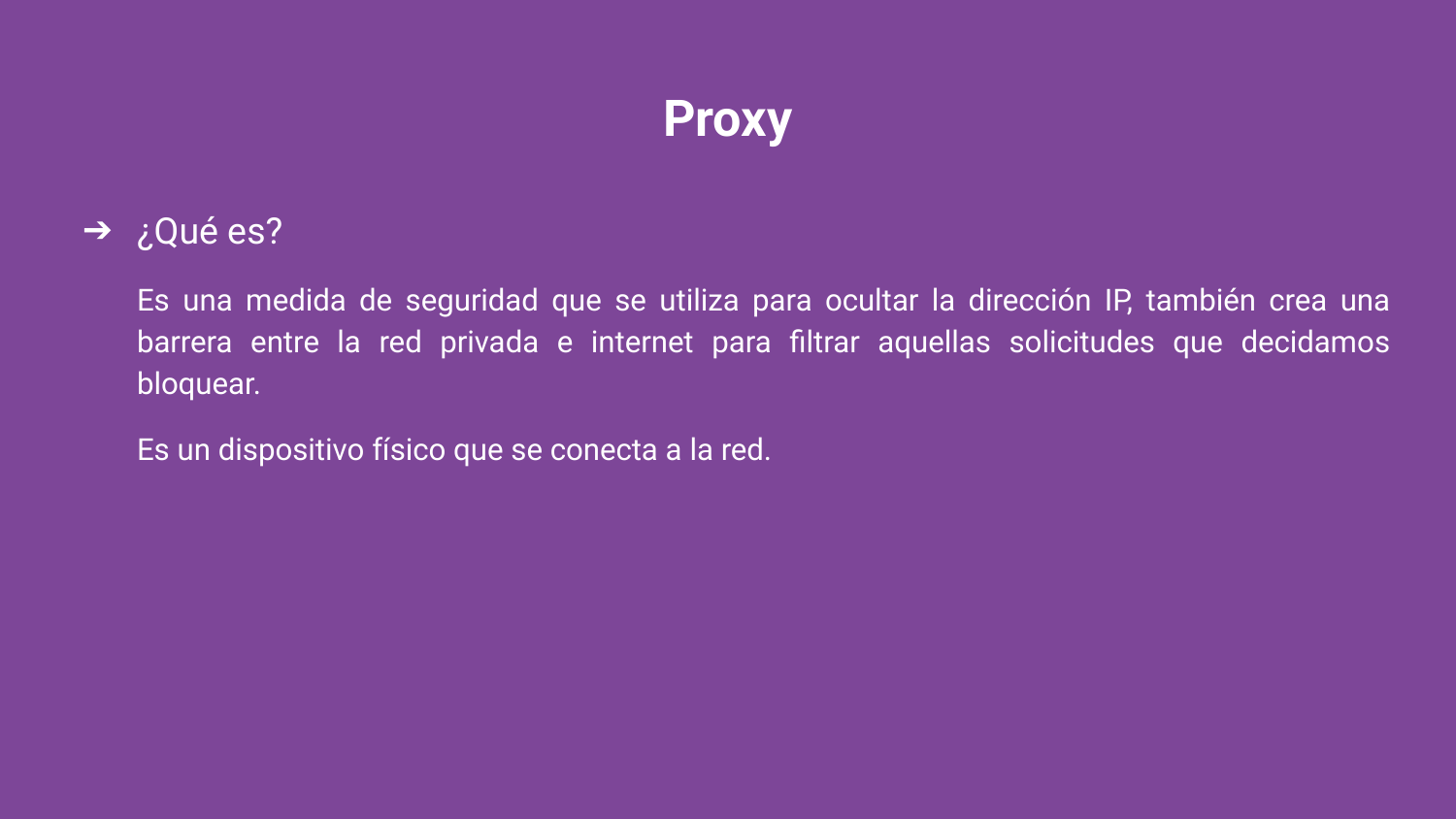

# Proxy
¿Qué es?
Es una medida de seguridad que se utiliza para ocultar la dirección IP, también crea una barrera entre la red privada e internet para filtrar aquellas solicitudes que decidamos bloquear.
Es un dispositivo físico que se conecta a la red.